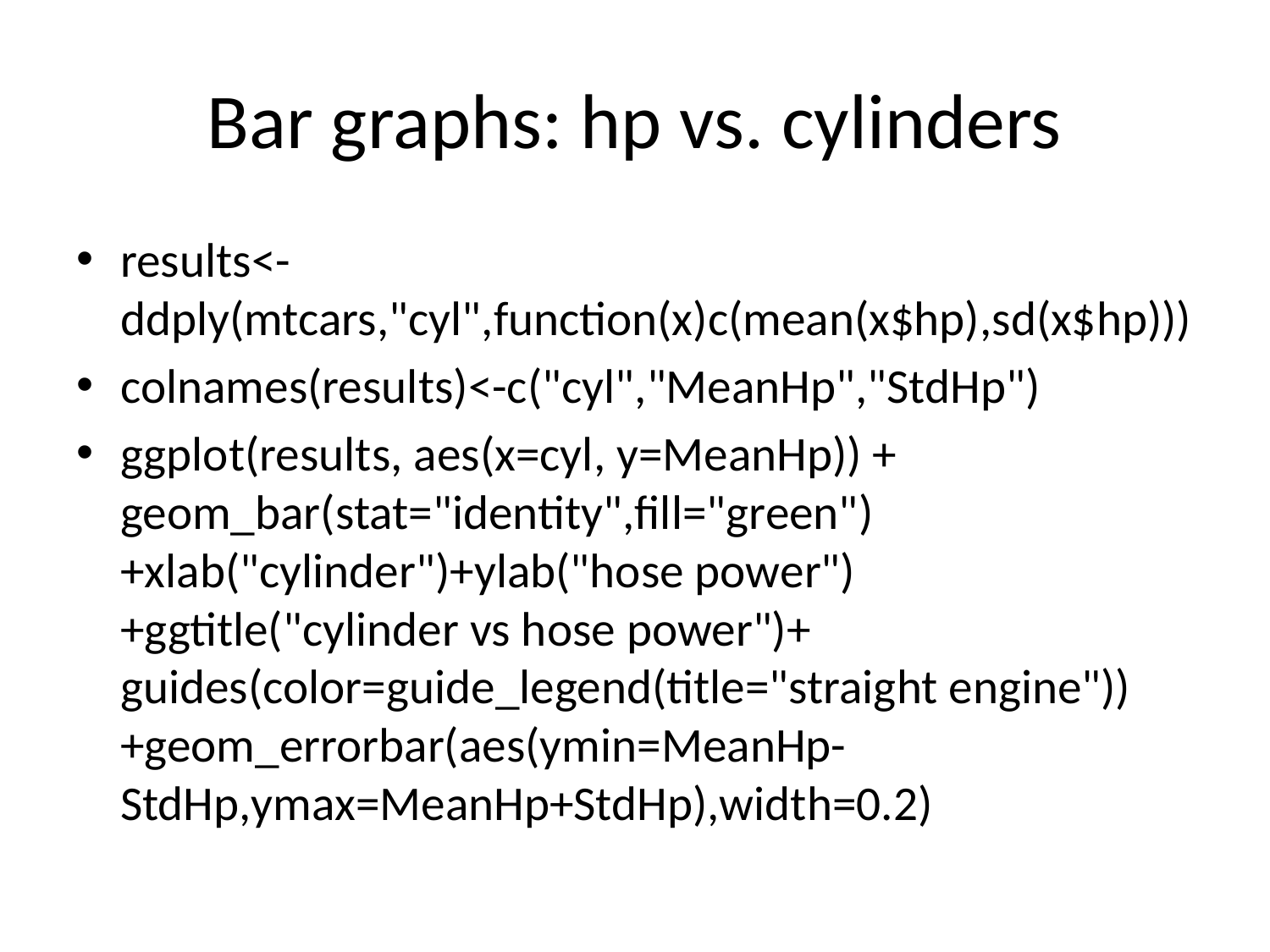

# Bar graphs: hp vs. cylinders
results<-ddply(mtcars,"cyl",function(x)c(mean(x$hp),sd(x$hp)))
colnames(results)<-c("cyl","MeanHp","StdHp")
ggplot(results, aes(x=cyl, y=MeanHp)) + geom_bar(stat="identity",fill="green") +xlab("cylinder")+ylab("hose power")+ggtitle("cylinder vs hose power")+ guides(color=guide_legend(title="straight engine"))+geom_errorbar(aes(ymin=MeanHp-StdHp,ymax=MeanHp+StdHp),width=0.2)